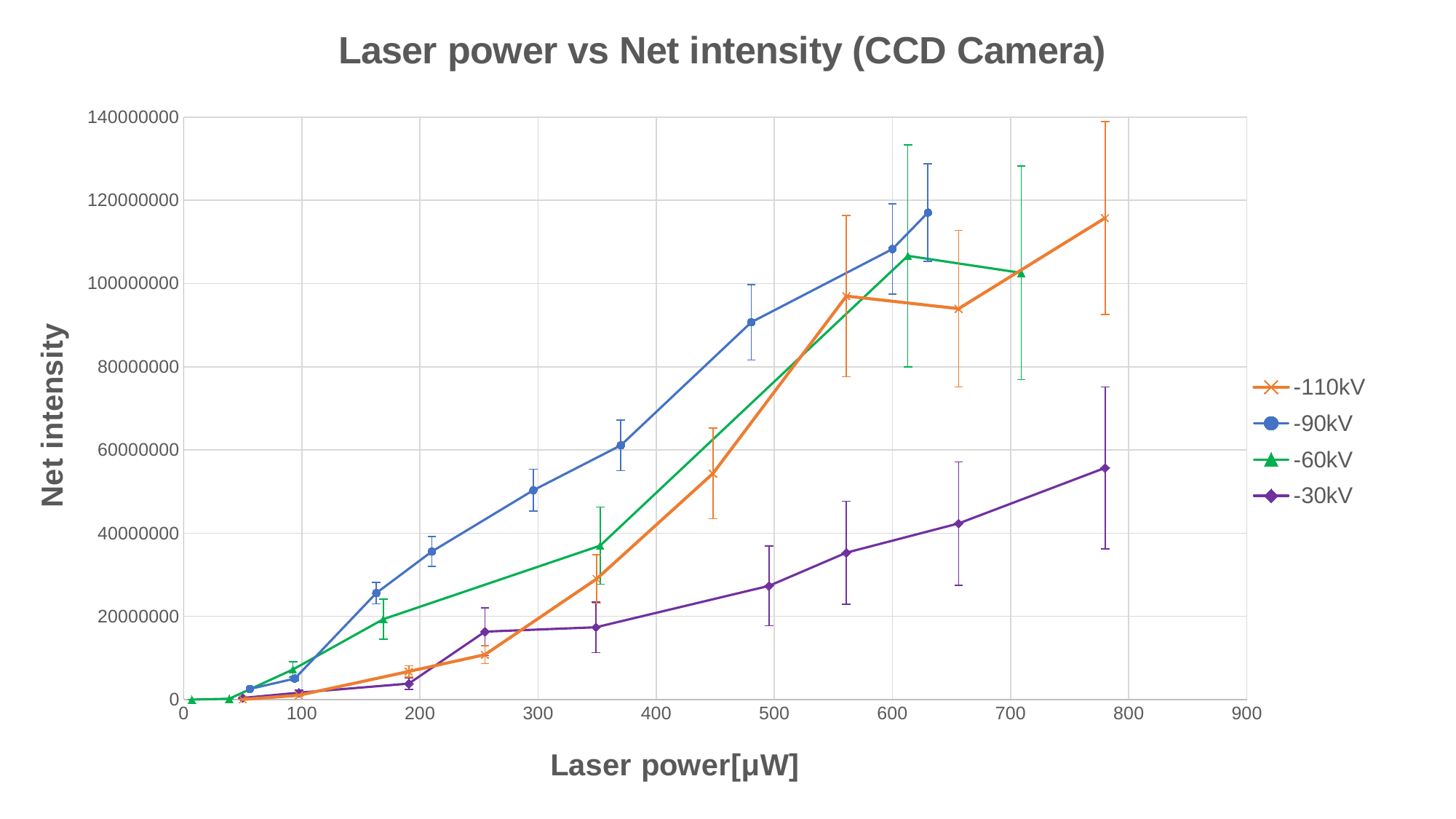

### Chart: Laser power vs Net intensity (CCD Camera)

| Category |  |  |  |  |
|---|---|---|---|---|